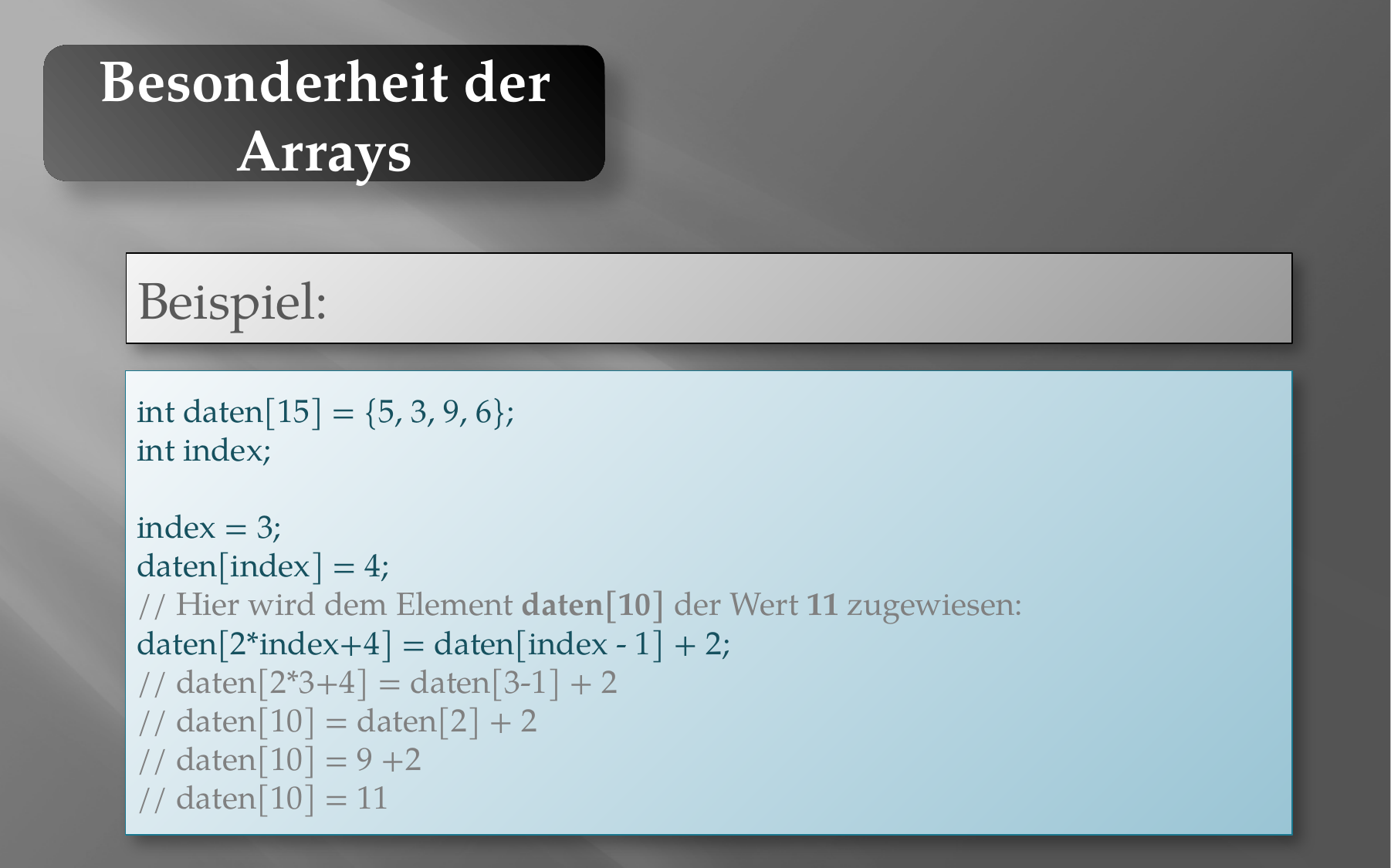

Besonderheit der Arrays
Beispiel:
int daten[15] = {5, 3, 9, 6};
int index;

index = 3;
daten[index] = 4;
// Hier wird dem Element daten[10] der Wert 11 zugewiesen:
daten[2*index+4] = daten[index - 1] + 2;
// daten[2*3+4] = daten[3-1] + 2
// daten[10] = daten[2] + 2
// daten[10] = 9 +2
// daten[10] = 11